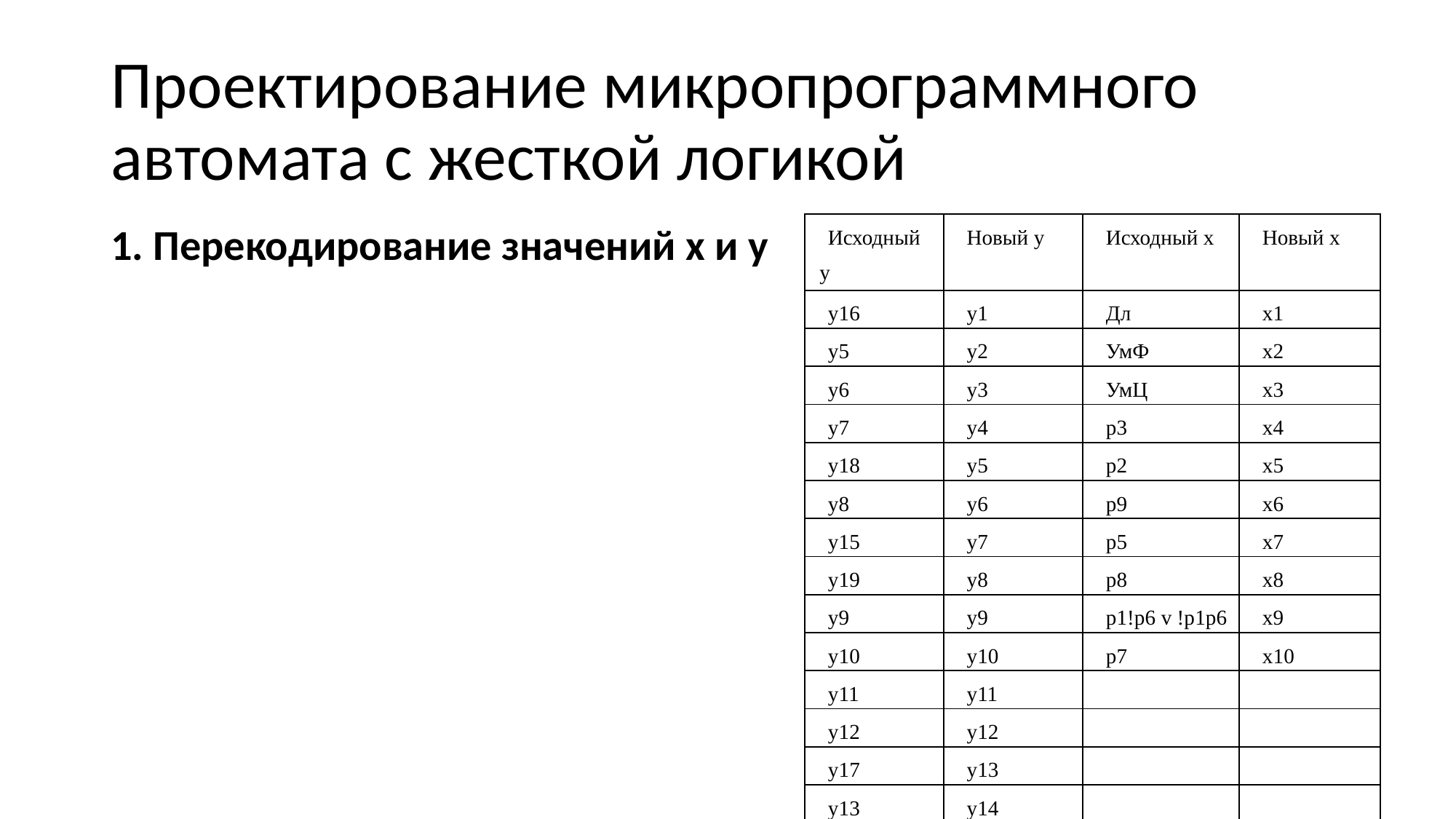

# Проектирование микропрограммного автомата с жесткой логикой
| Исходный y | Новый y | Исходный x | Новый x |
| --- | --- | --- | --- |
| y16 | y1 | Дл | x1 |
| y5 | y2 | УмФ | x2 |
| y6 | y3 | УмЦ | x3 |
| y7 | y4 | p3 | x4 |
| y18 | y5 | p2 | x5 |
| y8 | y6 | p9 | x6 |
| y15 | y7 | p5 | x7 |
| y19 | y8 | p8 | x8 |
| y9 | y9 | p1!р6 v !p1p6 | x9 |
| y10 | y10 | p7 | x10 |
| y11 | y11 |  |  |
| y12 | y12 |  |  |
| y17 | y13 |  |  |
| y13 | y14 |  |  |
| ПП:=1 | y15 |  |  |
1. Перекодирование значений x и y